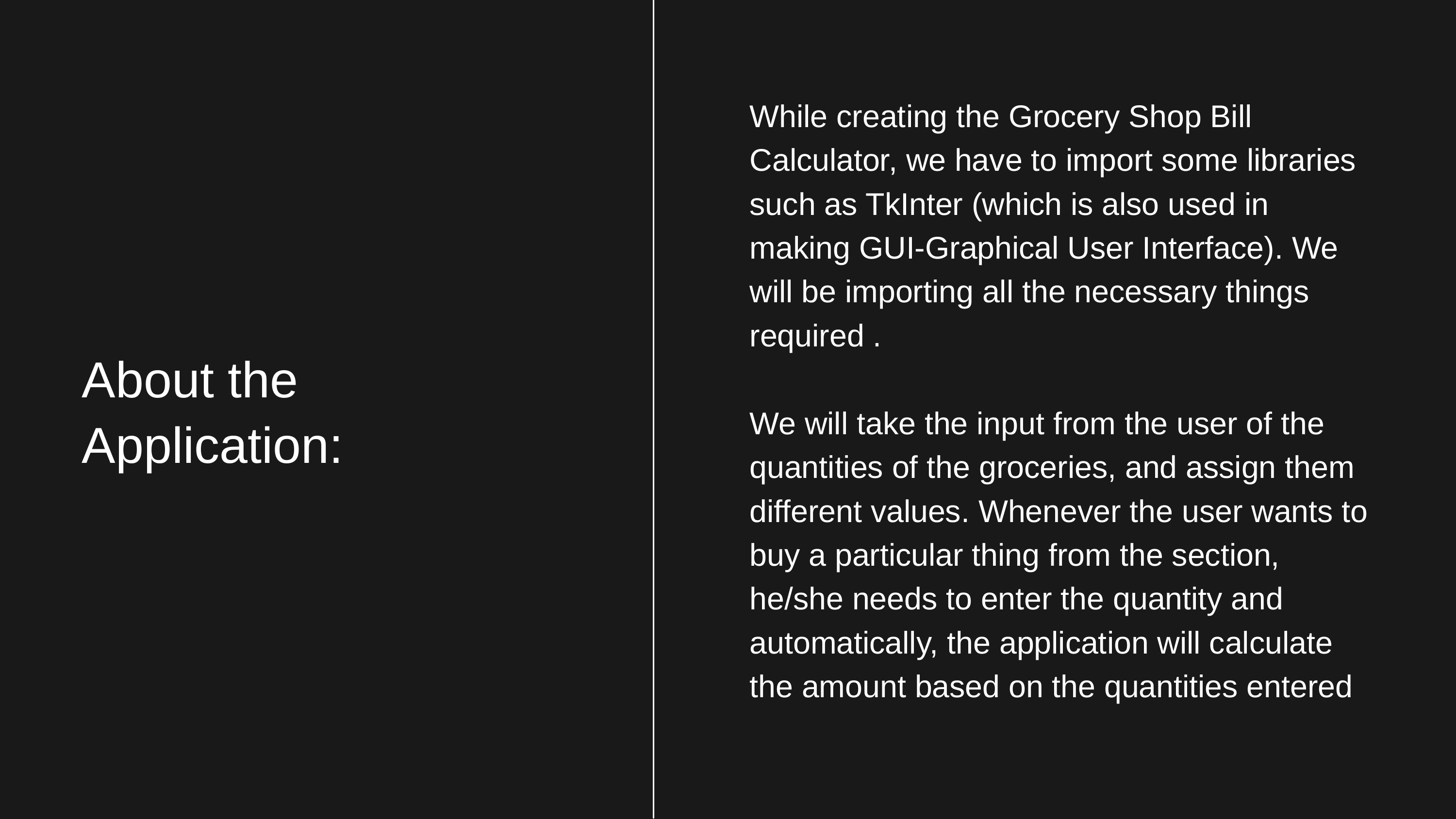

While creating the Grocery Shop Bill Calculator, we have to import some libraries such as TkInter (which is also used in making GUI-Graphical User Interface). We will be importing all the necessary things required .

We will take the input from the user of the quantities of the groceries, and assign them different values. Whenever the user wants to buy a particular thing from the section, he/she needs to enter the quantity and automatically, the application will calculate the amount based on the quantities entered
About the Application: